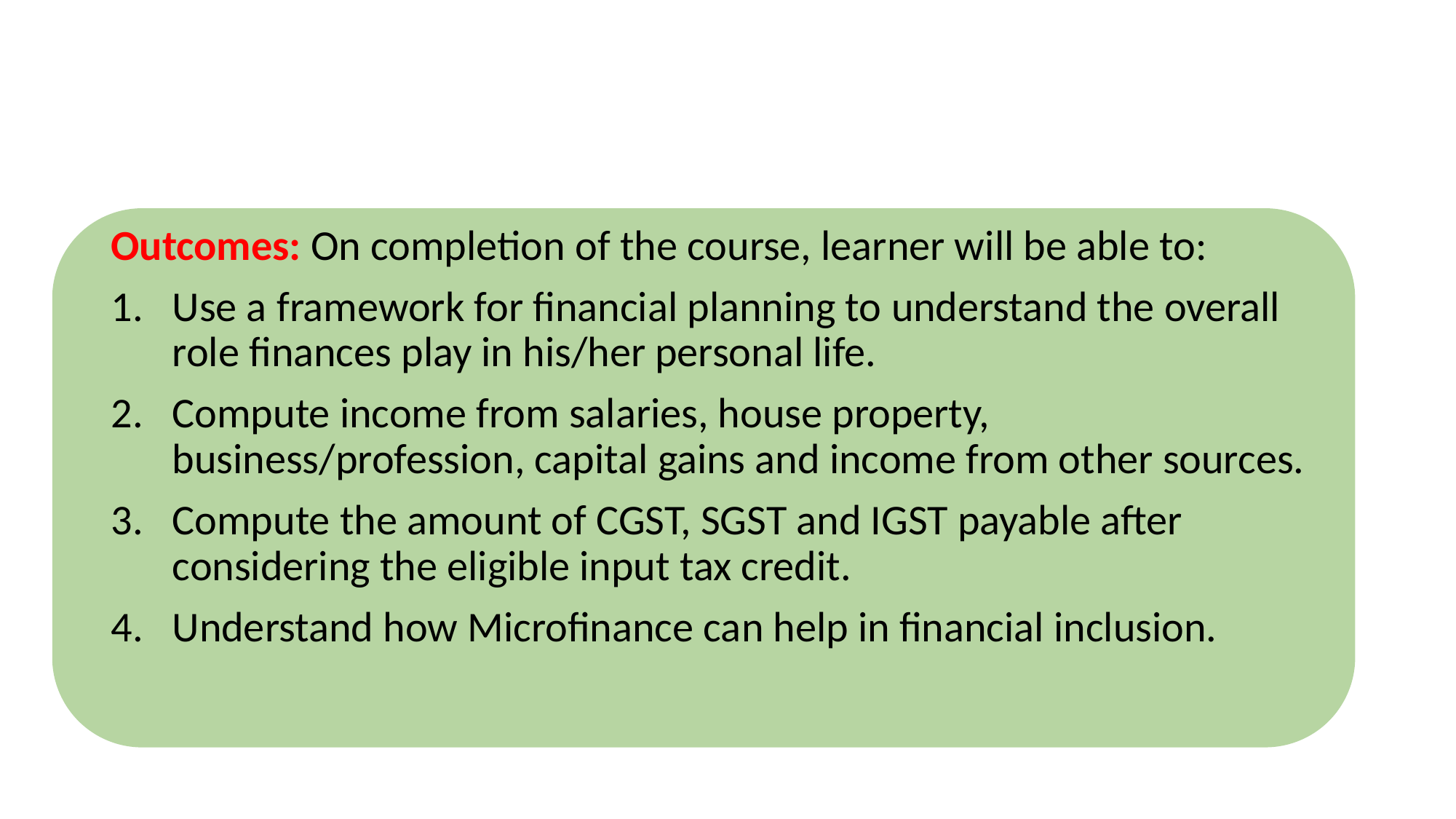

Outcomes: On completion of the course, learner will be able to:
Use a framework for financial planning to understand the overall role finances play in his/her personal life.
Compute income from salaries, house property, business/profession, capital gains and income from other sources.
Compute the amount of CGST, SGST and IGST payable after considering the eligible input tax credit.
Understand how Microfinance can help in financial inclusion.